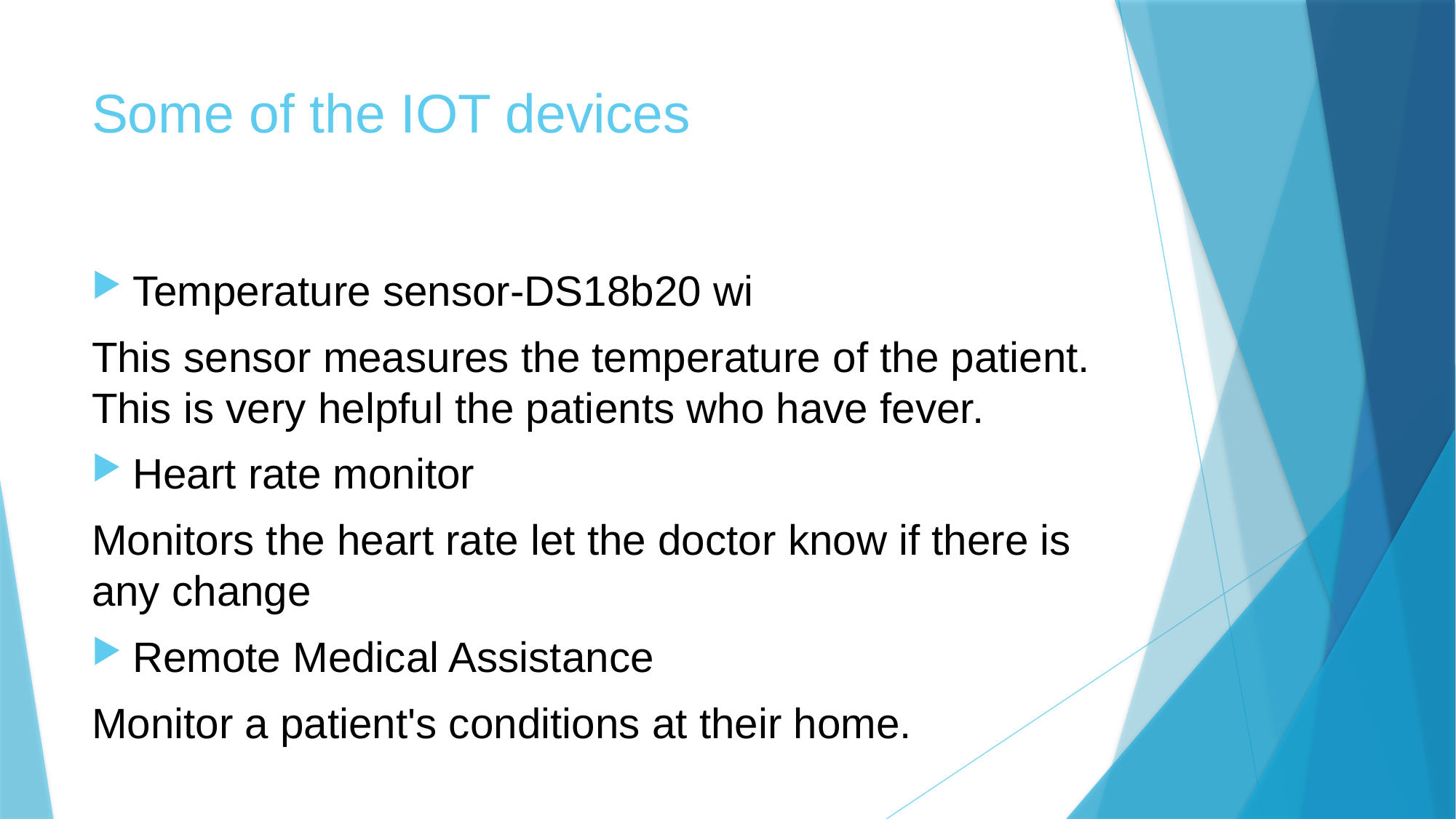

# Some of the IOT devices
Temperature sensor-DS18b20 wi
This sensor measures the temperature of the patient. This is very helpful the patients who have fever.
Heart rate monitor
Monitors the heart rate let the doctor know if there is any change
Remote Medical Assistance
Monitor a patient's conditions at their home.